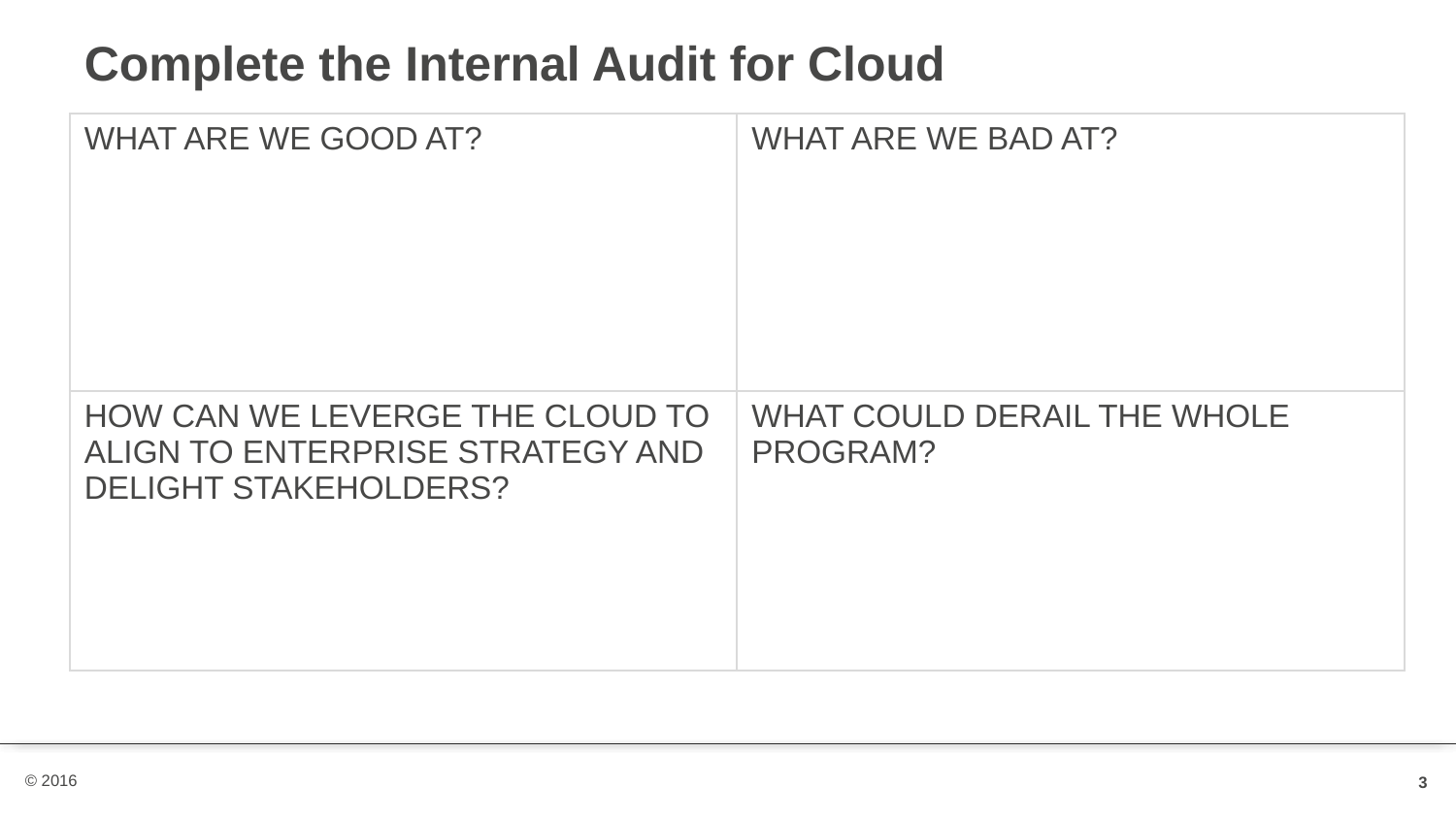

Complete the Internal Audit for Cloud
| WHAT ARE WE GOOD AT? | WHAT ARE WE BAD AT? |
| --- | --- |
| HOW CAN WE LEVERGE THE CLOUD TO ALIGN TO ENTERPRISE STRATEGY AND DELIGHT STAKEHOLDERS? | WHAT COULD DERAIL THE WHOLE PROGRAM? |